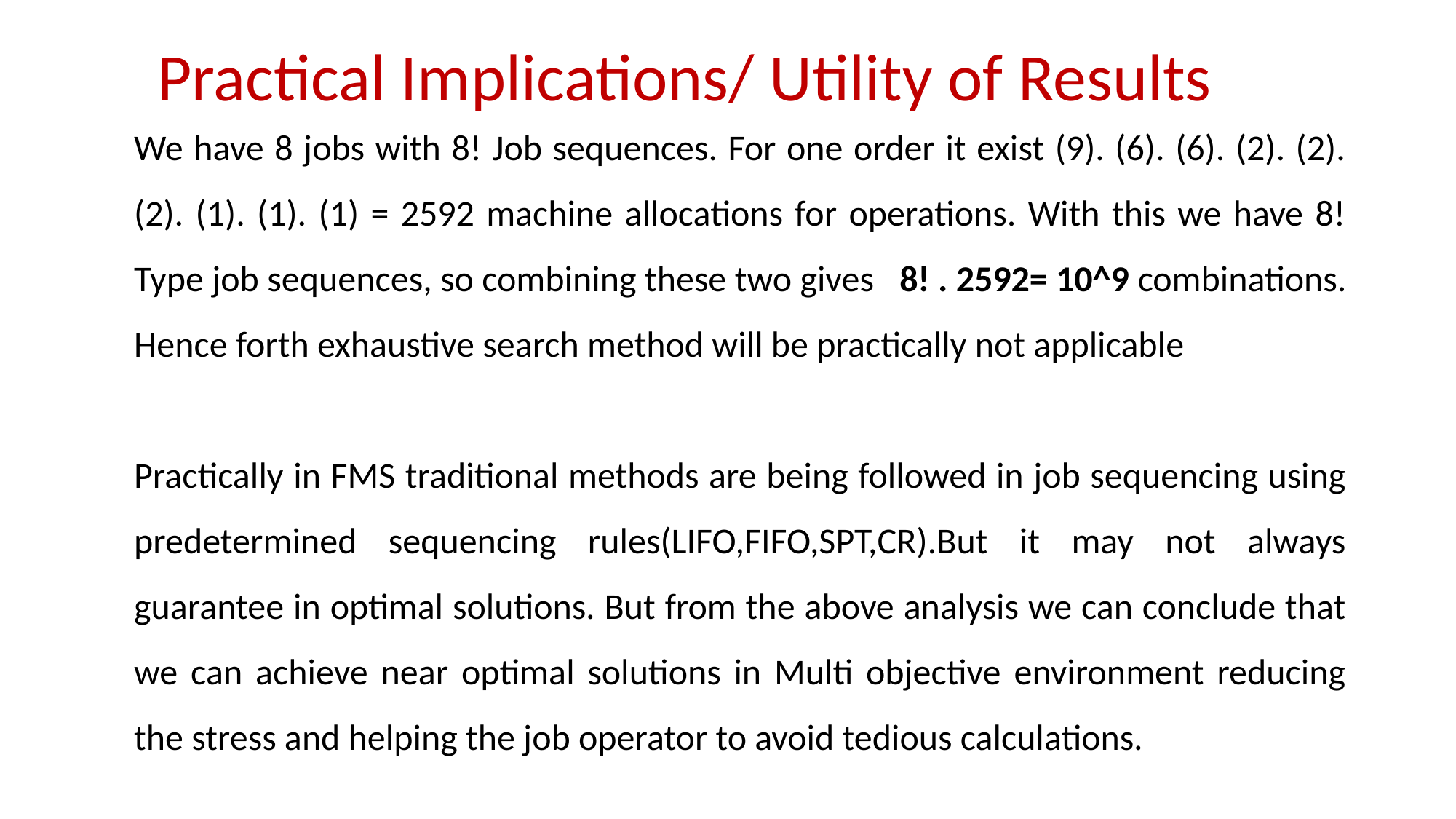

# Practical Implications/ Utility of Results
We have 8 jobs with 8! Job sequences. For one order it exist (9). (6). (6). (2). (2). (2). (1). (1). (1) = 2592 machine allocations for operations. With this we have 8! Type job sequences, so combining these two gives   8! . 2592= 10^9 combinations. Hence forth exhaustive search method will be practically not applicable

Practically in FMS traditional methods are being followed in job sequencing using predetermined sequencing rules(LIFO,FIFO,SPT,CR).But it may not always guarantee in optimal solutions. But from the above analysis we can conclude that we can achieve near optimal solutions in Multi objective environment reducing the stress and helping the job operator to avoid tedious calculations.